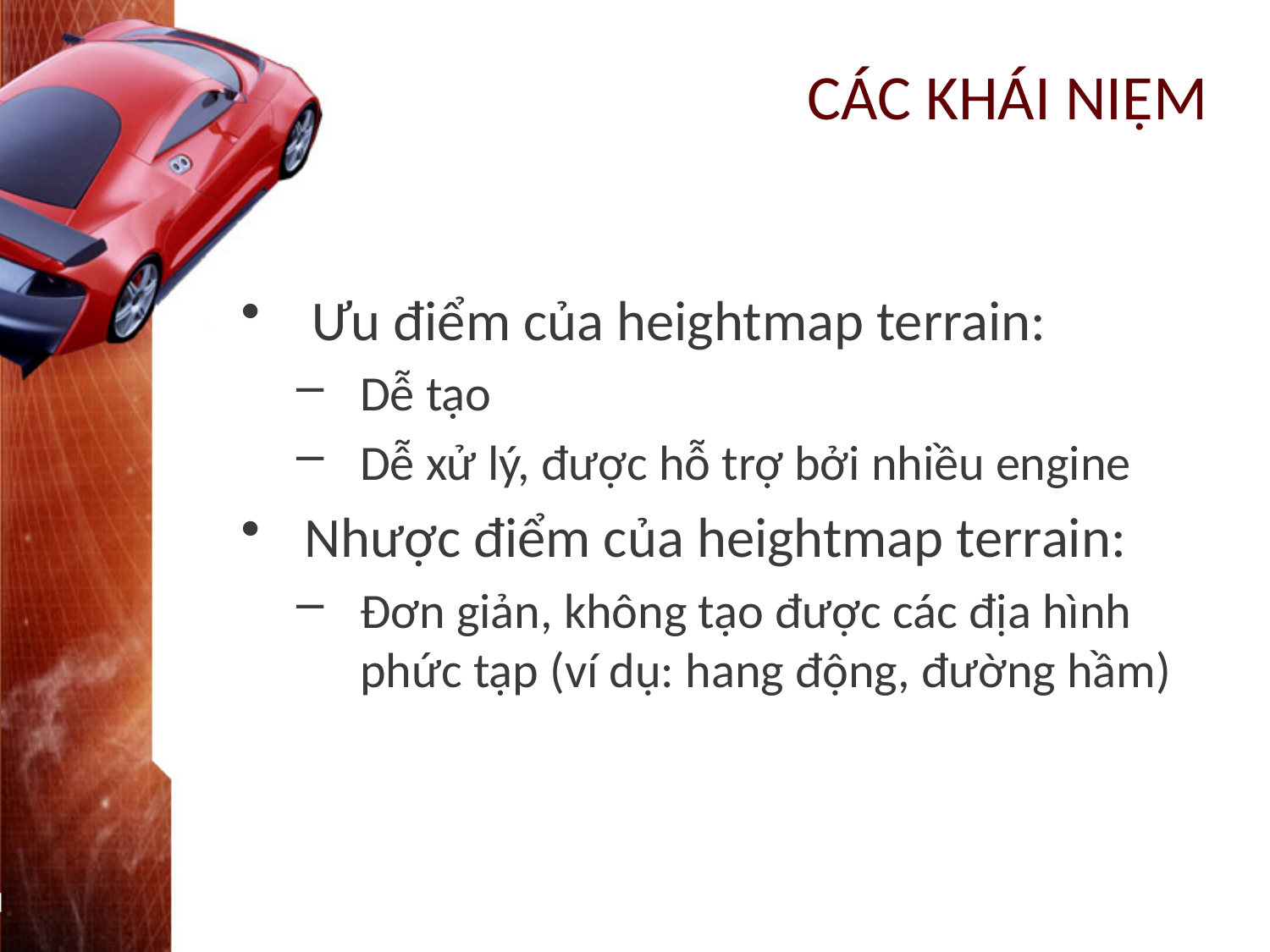

# CÁC KHÁI NIỆM
Ưu điểm của heightmap terrain:
Dễ tạo
Dễ xử lý, được hỗ trợ bởi nhiều engine
Nhược điểm của heightmap terrain:
Đơn giản, không tạo được các địa hình phức tạp (ví dụ: hang động, đường hầm)